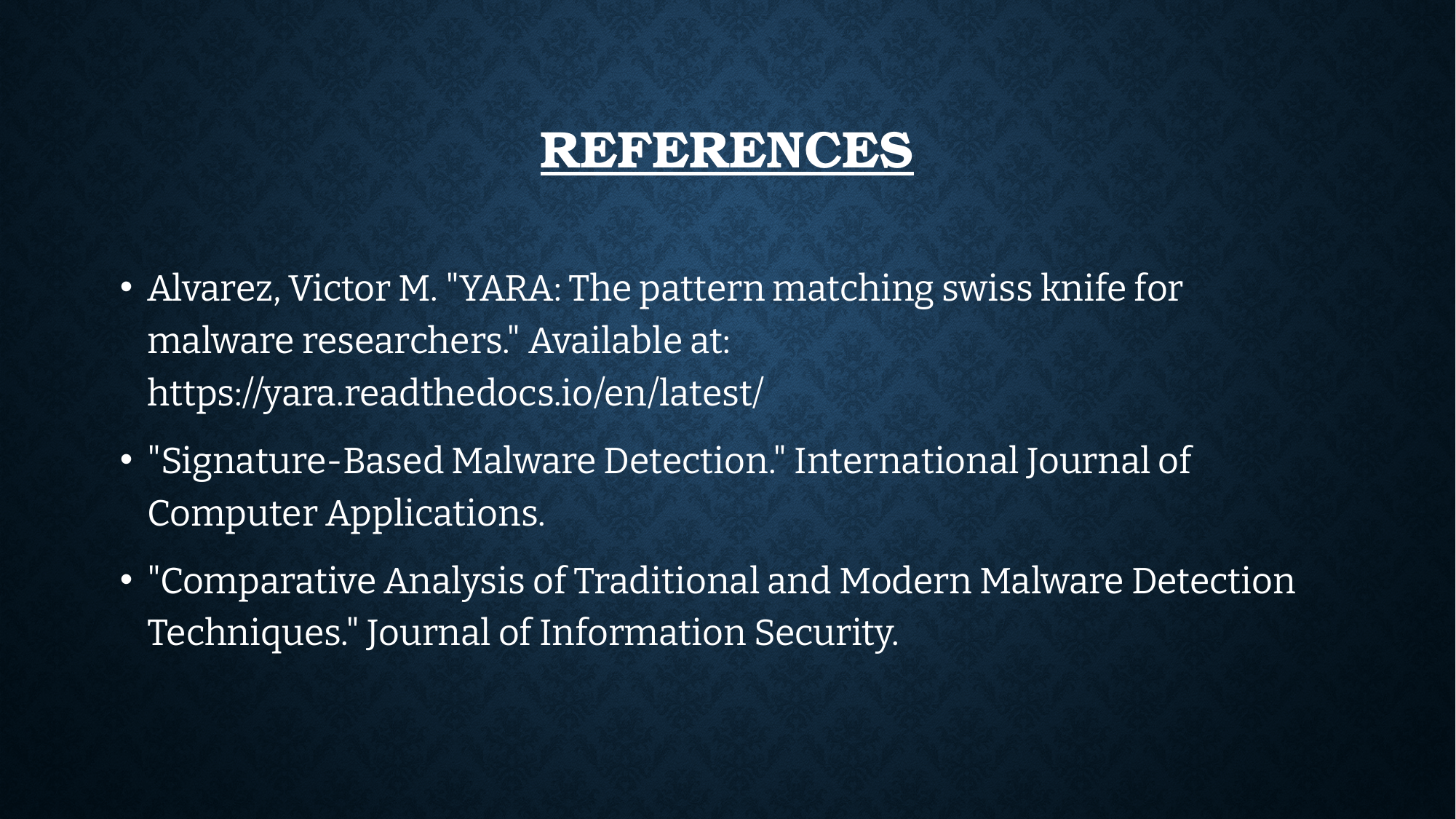

# References
Alvarez, Victor M. "YARA: The pattern matching swiss knife for malware researchers." Available at:     https://yara.readthedocs.io/en/latest/
"Signature-Based Malware Detection." International Journal of Computer Applications.
"Comparative Analysis of Traditional and Modern Malware Detection Techniques." Journal of Information Security.